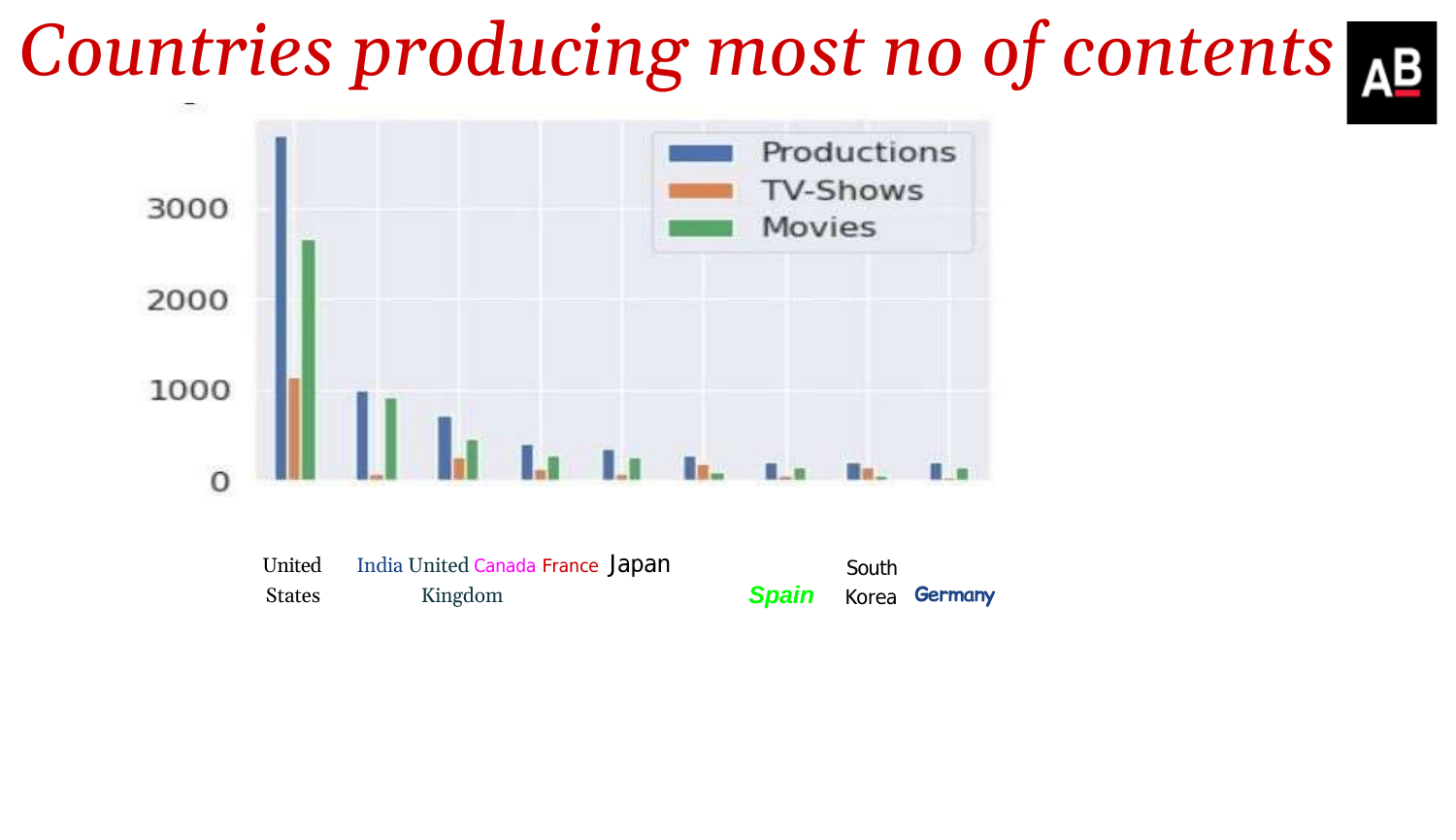

# Countries producing most no of contents

| United | India United Canada France Japan |  | South |  |
| --- | --- | --- | --- | --- |
| States | Kingdom | Spain | Korea | Germany |